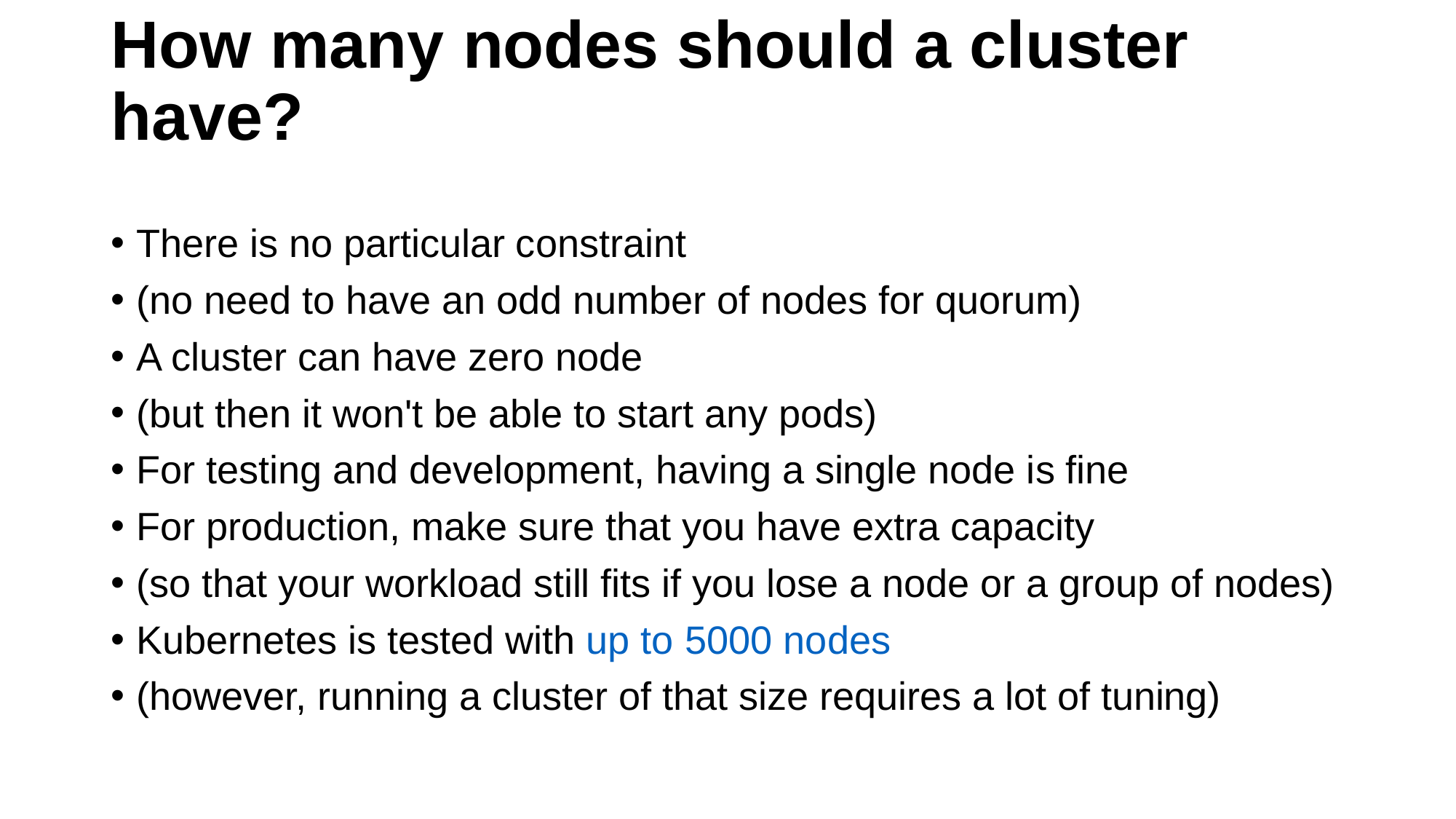

# How many nodes should a cluster have?
There is no particular constraint
(no need to have an odd number of nodes for quorum)
A cluster can have zero node
(but then it won't be able to start any pods)
For testing and development, having a single node is fine
For production, make sure that you have extra capacity
(so that your workload still fits if you lose a node or a group of nodes)
Kubernetes is tested with up to 5000 nodes
(however, running a cluster of that size requires a lot of tuning)